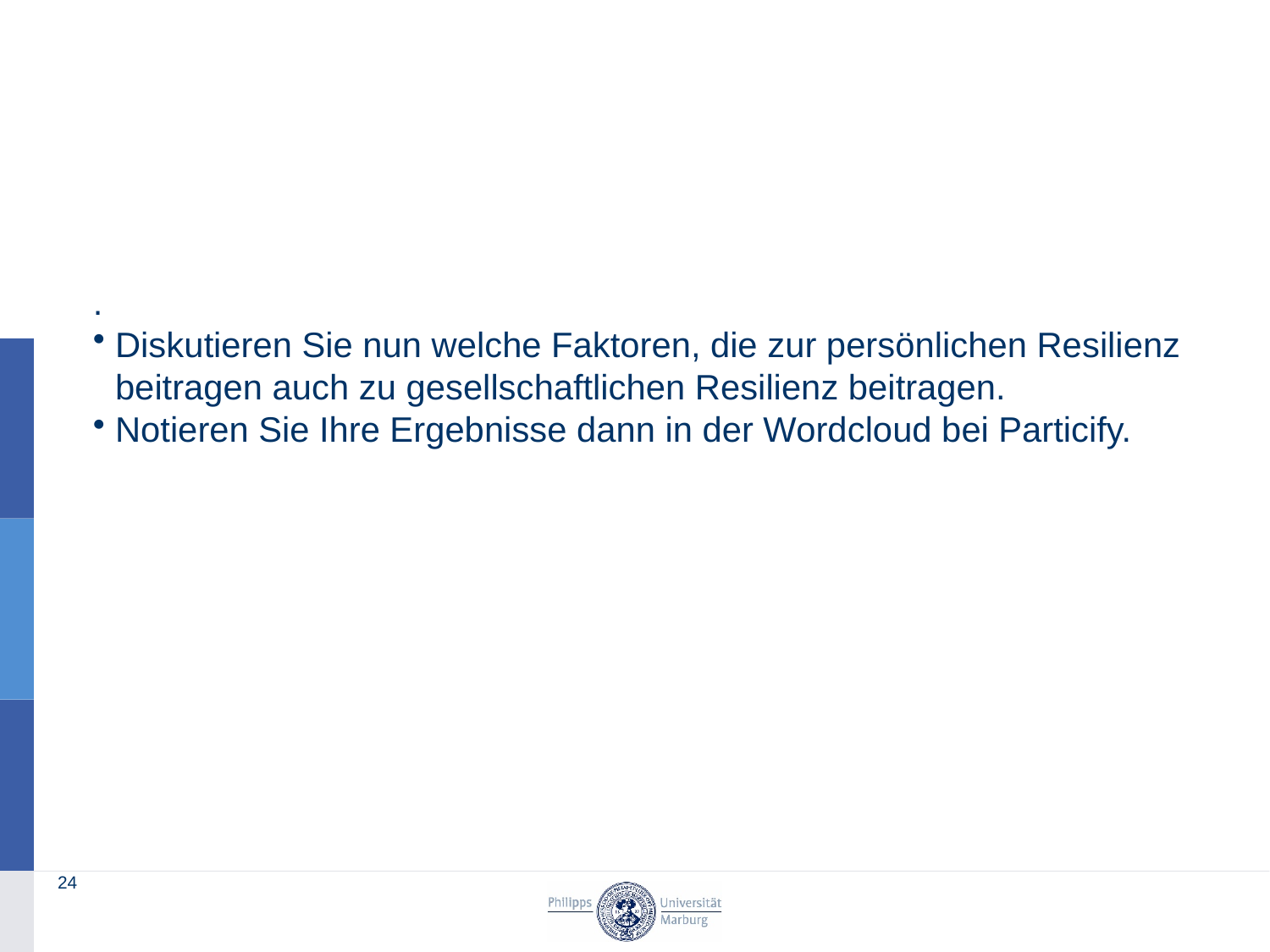

#
.
Diskutieren Sie nun welche Faktoren, die zur persönlichen Resilienz beitragen auch zu gesellschaftlichen Resilienz beitragen.
Notieren Sie Ihre Ergebnisse dann in der Wordcloud bei Particify.
24